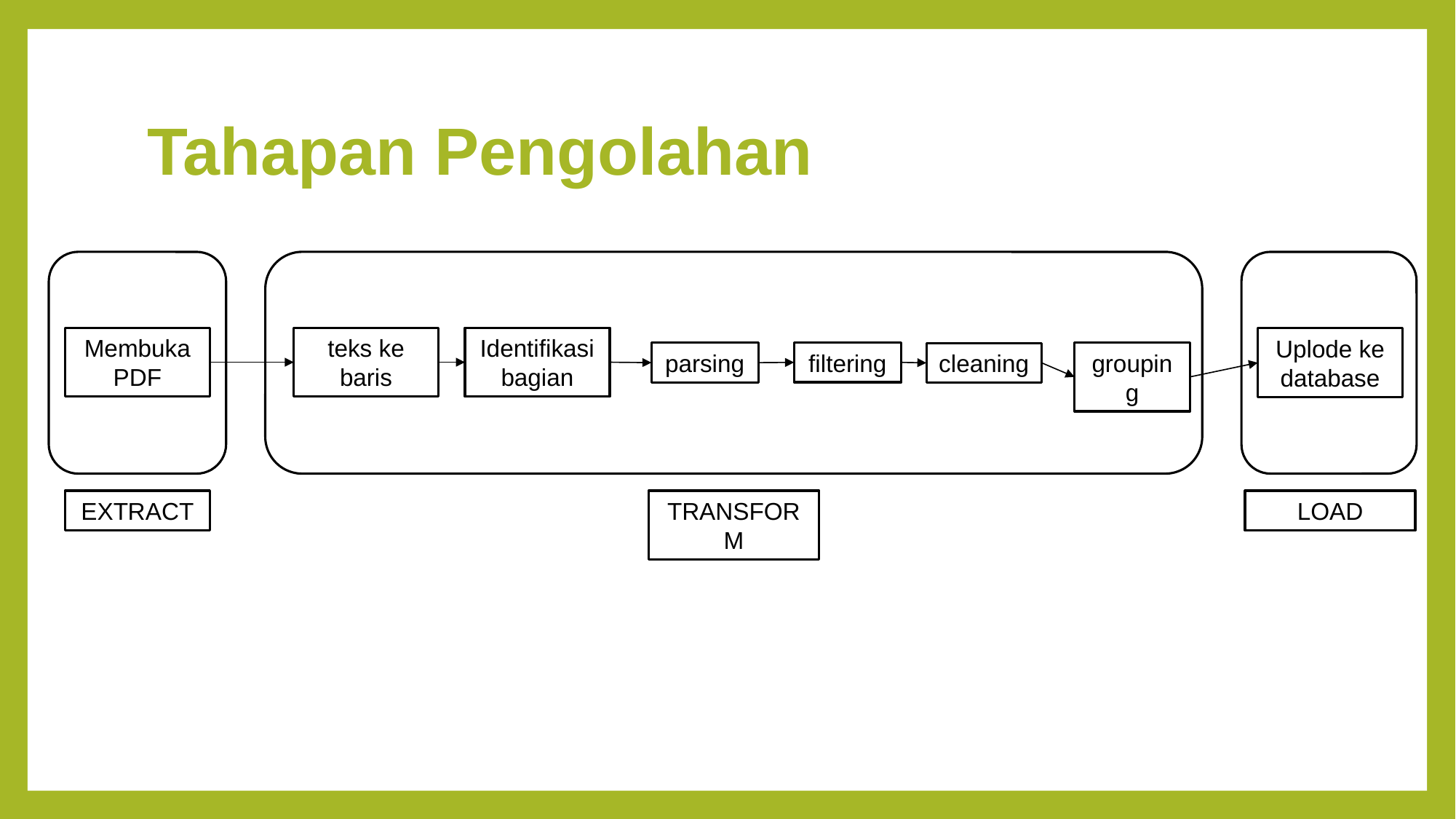

# Tahapan Pengolahan

Identifikasi bagian
Membuka PDF
teks ke baris
Uplode ke database
filtering
grouping
parsing
cleaning
EXTRACT
TRANSFORM
LOAD